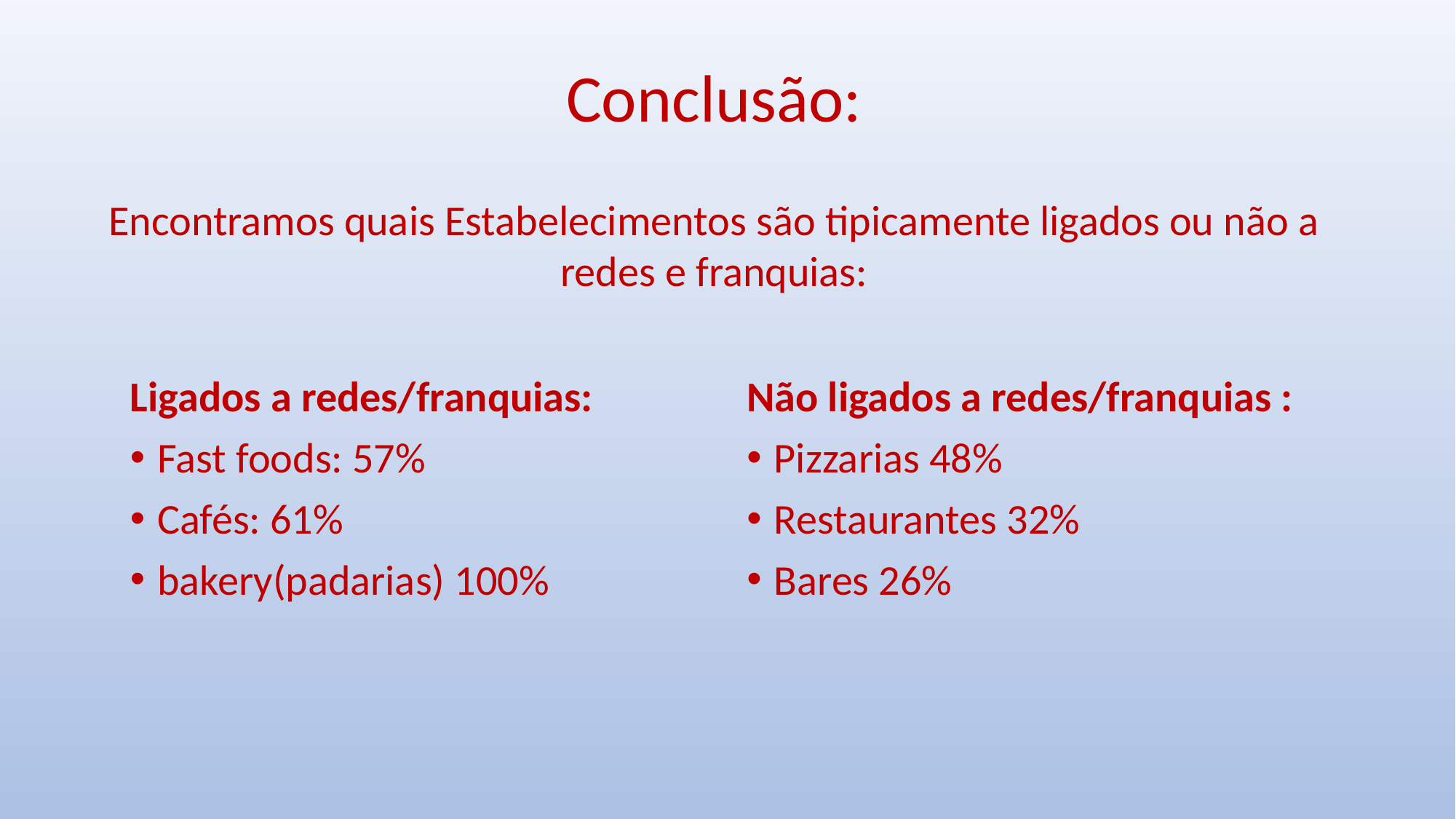

Conclusão:

Encontramos quais Estabelecimentos são tipicamente ligados ou não a redes e franquias:
Ligados a redes/franquias:
Fast foods: 57%
Cafés: 61%
bakery(padarias) 100%

Não ligados a redes/franquias :
Pizzarias 48%
Restaurantes 32%
Bares 26%